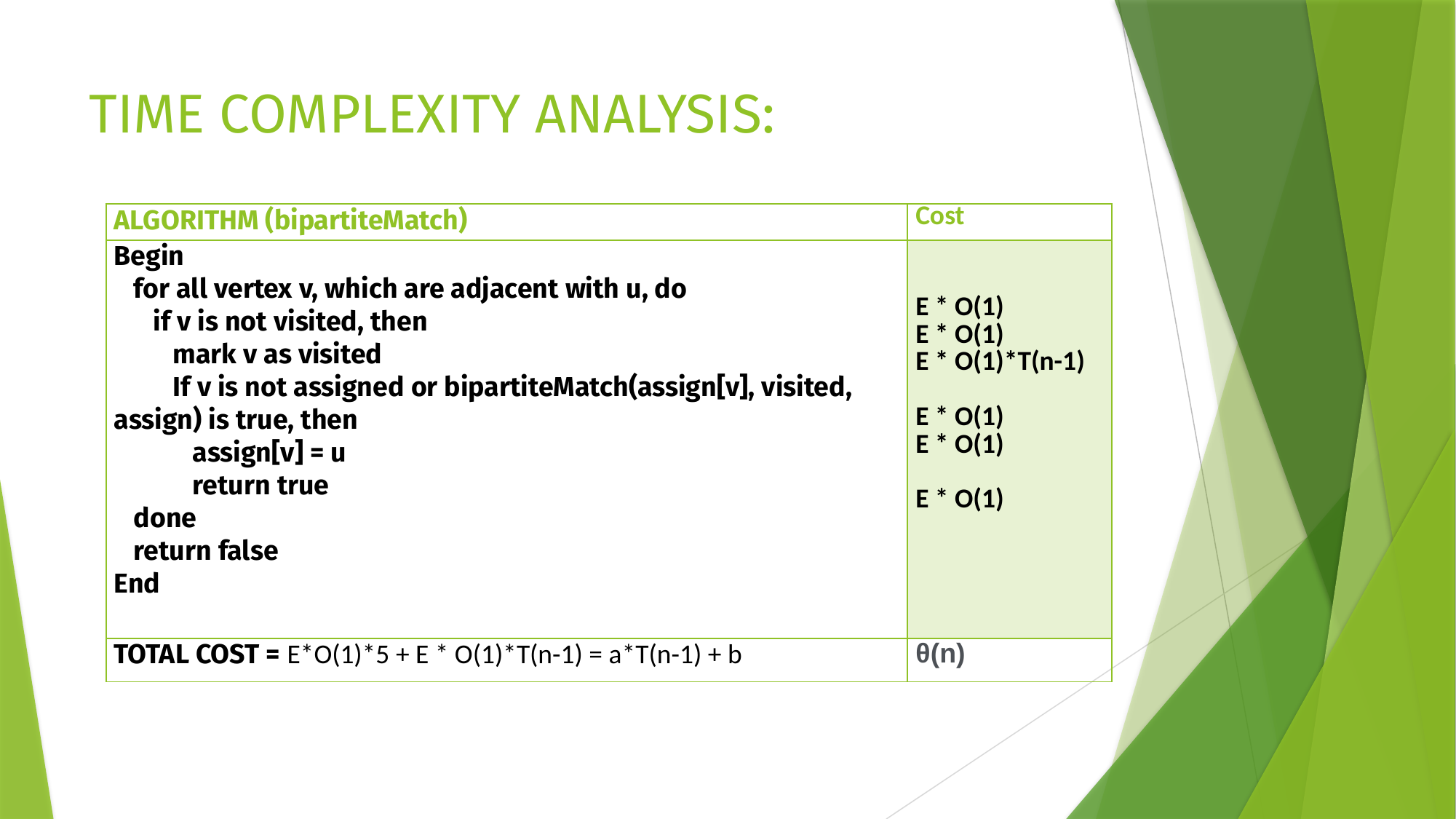

TIME COMPLEXITY ANALYSIS:
| ALGORITHM (bipartiteMatch) | Cost |
| --- | --- |
| Begin for all vertex v, which are adjacent with u, do if v is not visited, then mark v as visited If v is not assigned or bipartiteMatch(assign[v], visited, assign) is true, then assign[v] = u return true done return false End | E \* O(1) E \* O(1) E \* O(1)\*T(n-1) E \* O(1) E \* O(1) E \* O(1) |
| TOTAL COST = E\*O(1)\*5 + E \* O(1)\*T(n-1) = a\*T(n-1) + b | θ(n) |